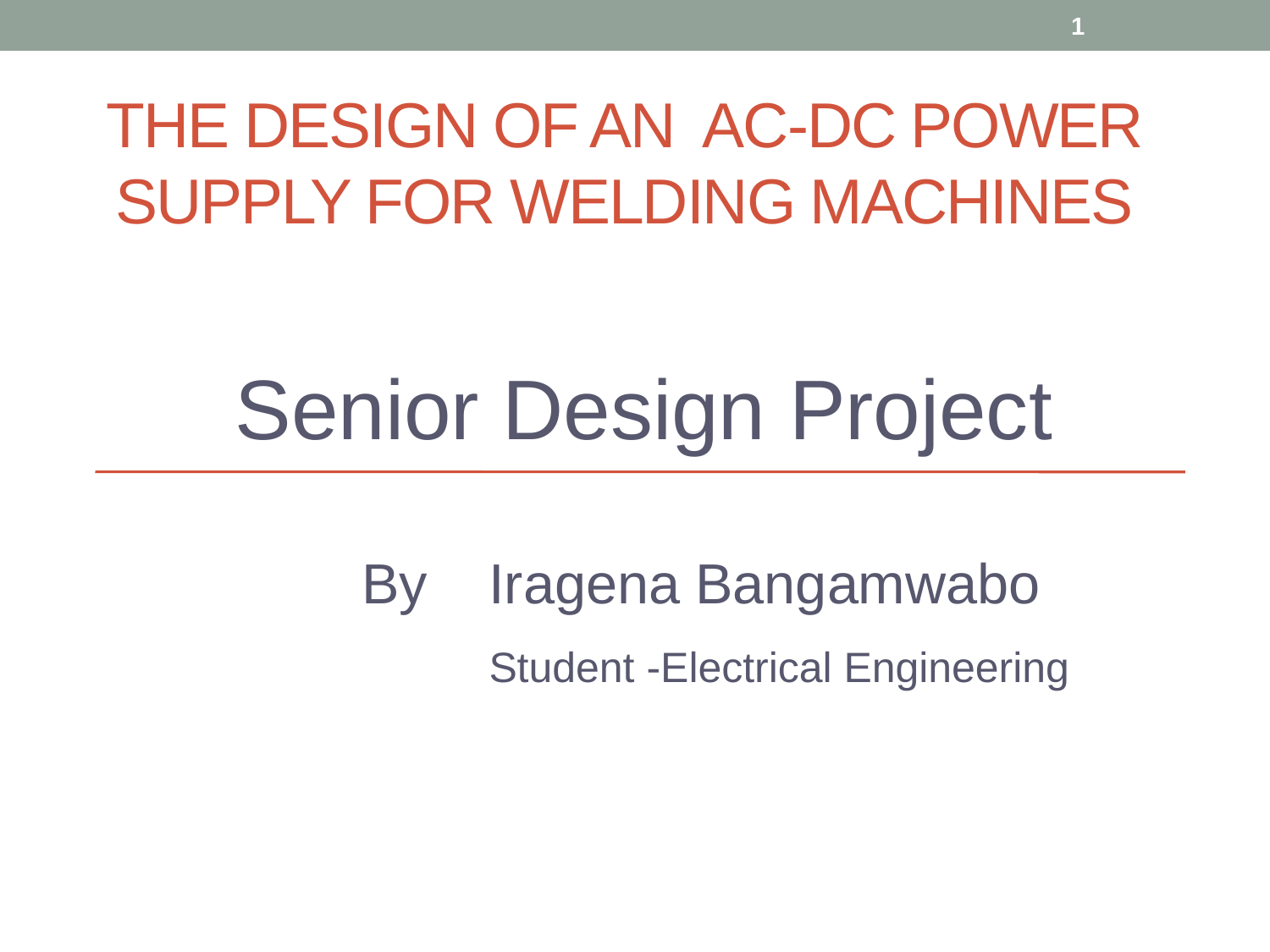

1
# The Design of an  AC-dc power supply for welding machines
	Senior Design Project

		By	Iragena Bangamwabo
			Student -Electrical Engineering